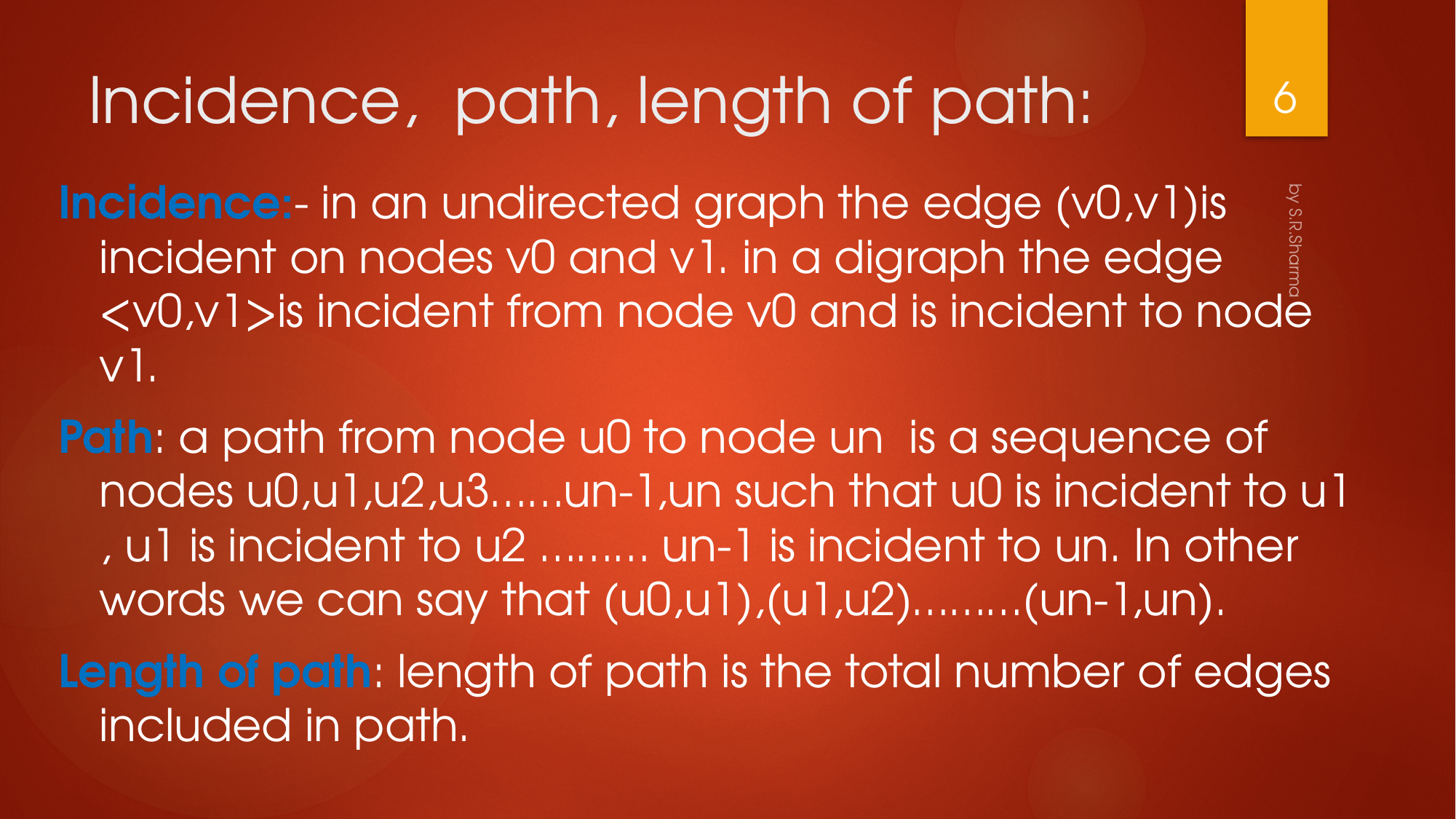

6
# Incidence,  path, length of path:
Incidence:- in an undirected graph the edge (v0,v1)is incident on nodes v0 and v1. in a digraph the edge <v0,v1>is incident from node v0 and is incident to node v1.
Path: a path from node u0 to node un  is a sequence of nodes u0,u1,u2,u3……un-1,un such that u0 is incident to u1 , u1 is incident to u2 ……… un-1 is incident to un. In other words we can say that (u0,u1),(u1,u2)………(un-1,un).
Length of path: length of path is the total number of edges included in path.
by S.R.Sharma